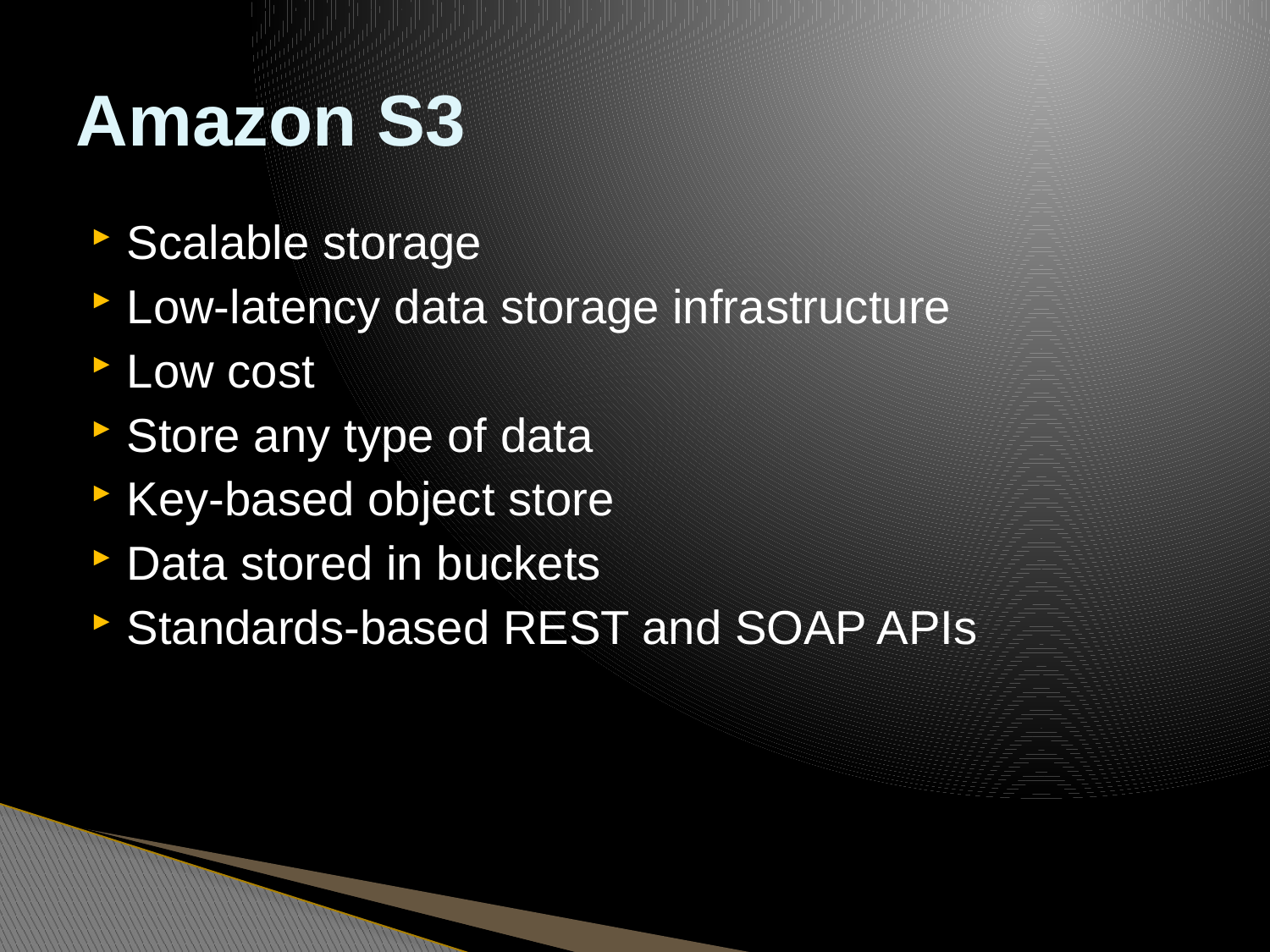

# Amazon S3
Scalable storage
Low-latency data storage infrastructure
Low cost
Store any type of data
Key-based object store
Data stored in buckets
Standards-based REST and SOAP APIs